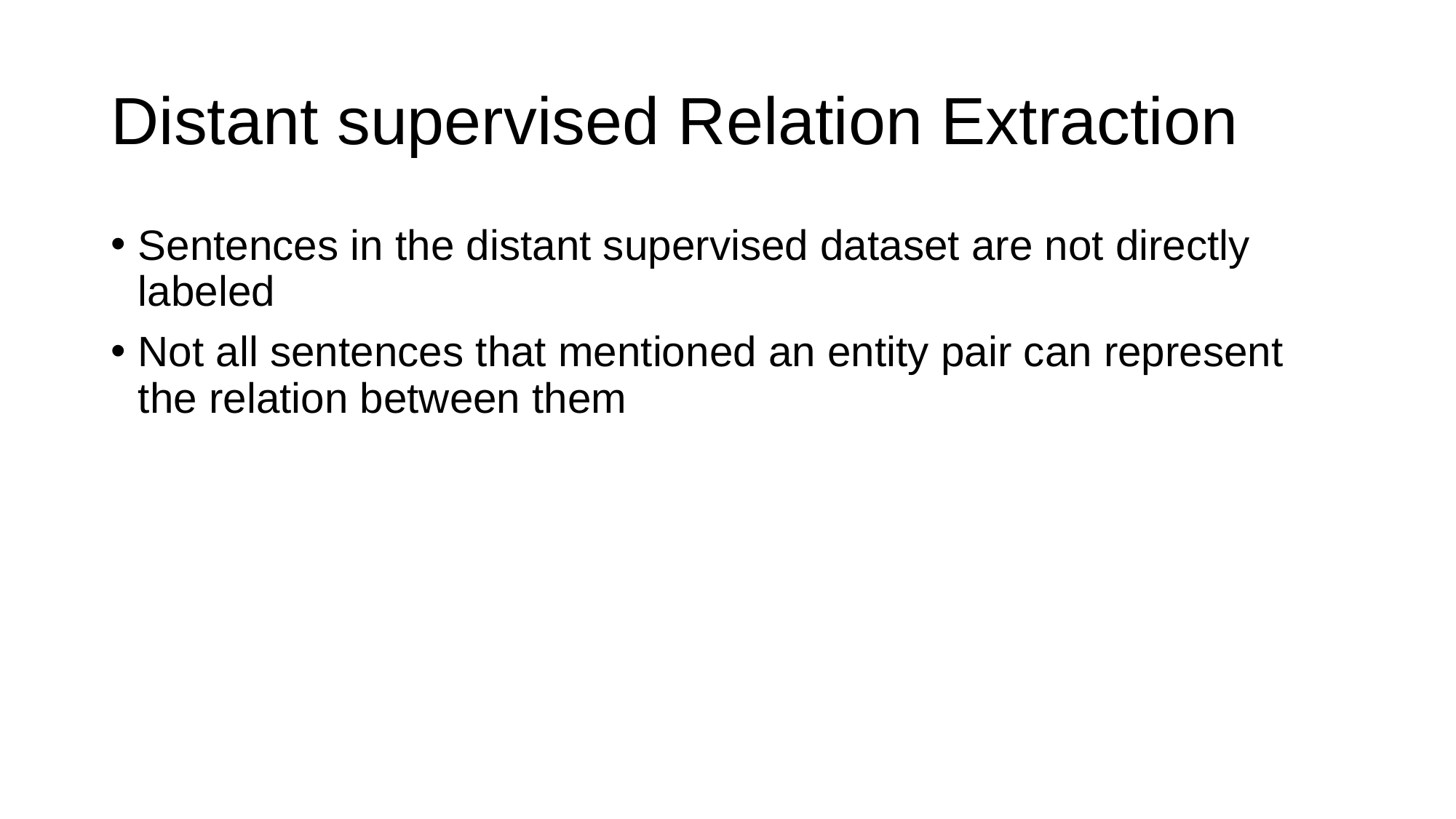

# Distant supervised Relation Extraction
Sentences in the distant supervised dataset are not directly labeled
Not all sentences that mentioned an entity pair can represent the relation between them